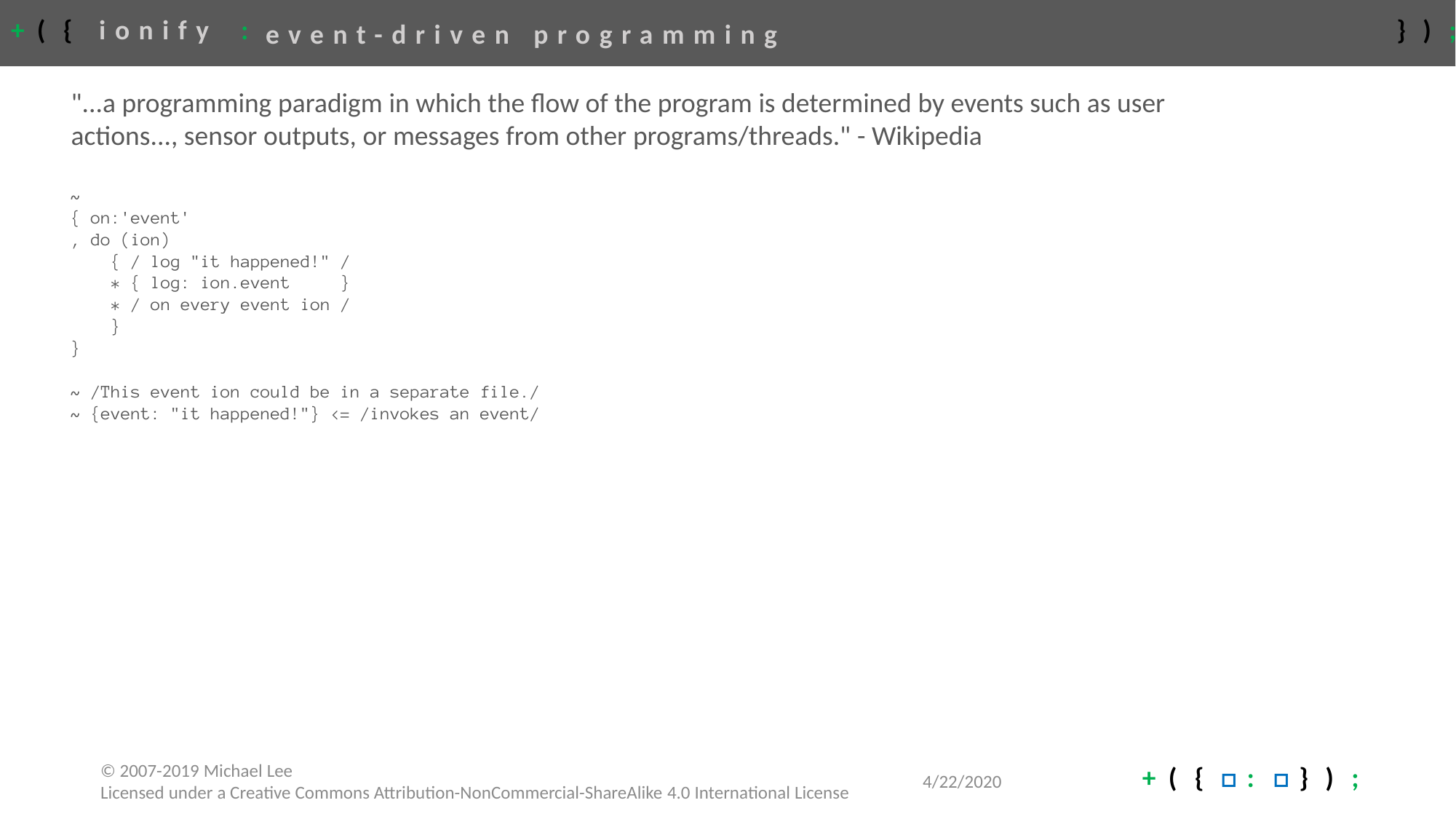

# event-driven programming
"...a programming paradigm in which the flow of the program is determined by events such as user actions..., sensor outputs, or messages from other programs/threads." - Wikipedia

~
{ on:'event'
, do (ion)
    { / log "it happened!" /
    * { log: ion.event     }
    * / on every event ion /
    }
}

~ /This event ion could be in a separate file./
~ {event: "it happened!"} <= /invokes an event/
4/22/2020
© 2007-2019 Michael Lee
Licensed under a Creative Commons Attribution-NonCommercial-ShareAlike 4.0 International License